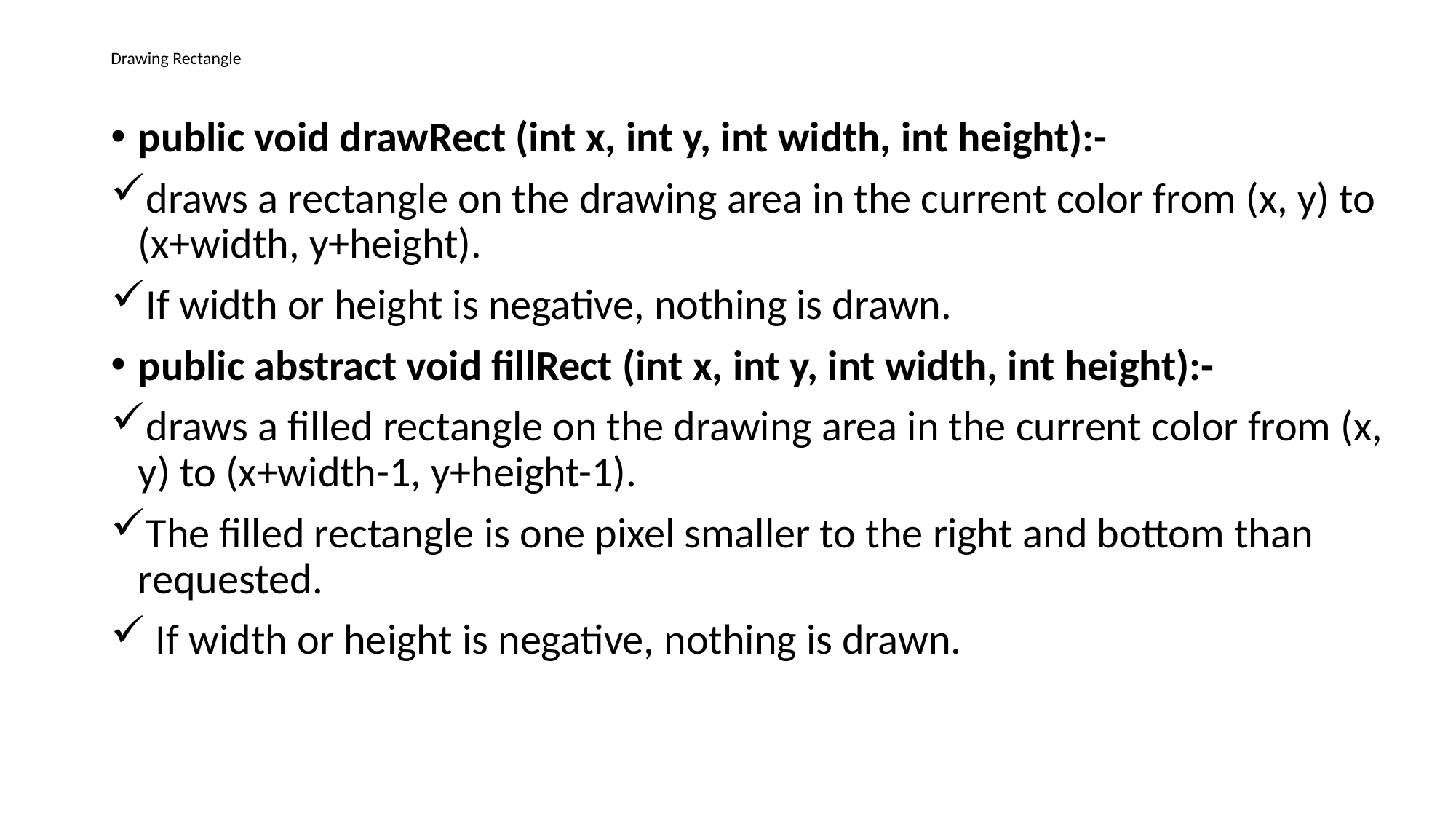

# Drawing Rectangle

public void drawRect (int x, int y, int width, int height):-
draws a rectangle on the drawing area in the current color from (x, y) to (x+width, y+height).
If width or height is negative, nothing is drawn.
public abstract void fillRect (int x, int y, int width, int height):-
draws a filled rectangle on the drawing area in the current color from (x, y) to (x+width-1, y+height-1).
The filled rectangle is one pixel smaller to the right and bottom than requested.
 If width or height is negative, nothing is drawn.